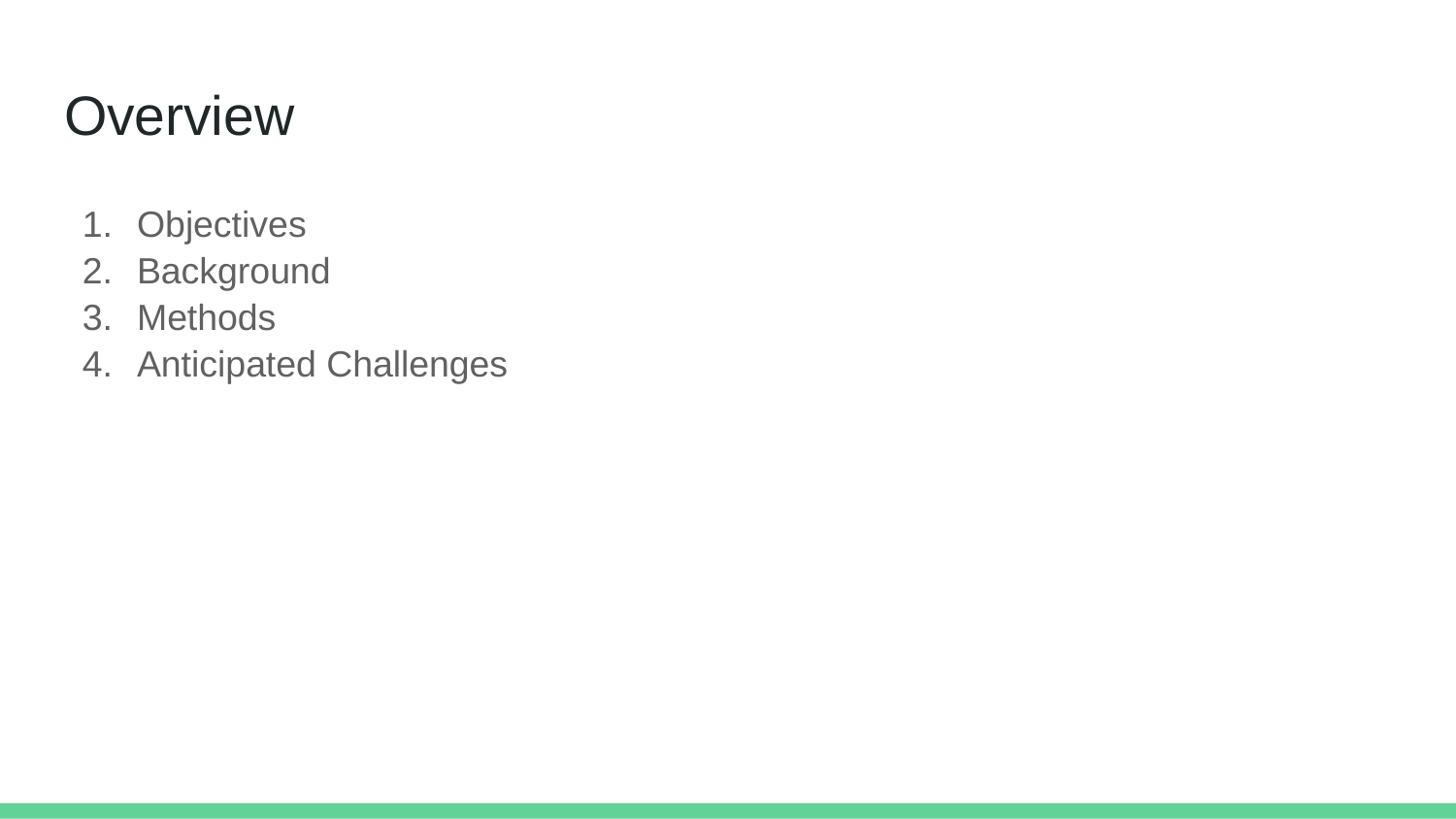

# Overview
Objectives
Background
Methods
Anticipated Challenges